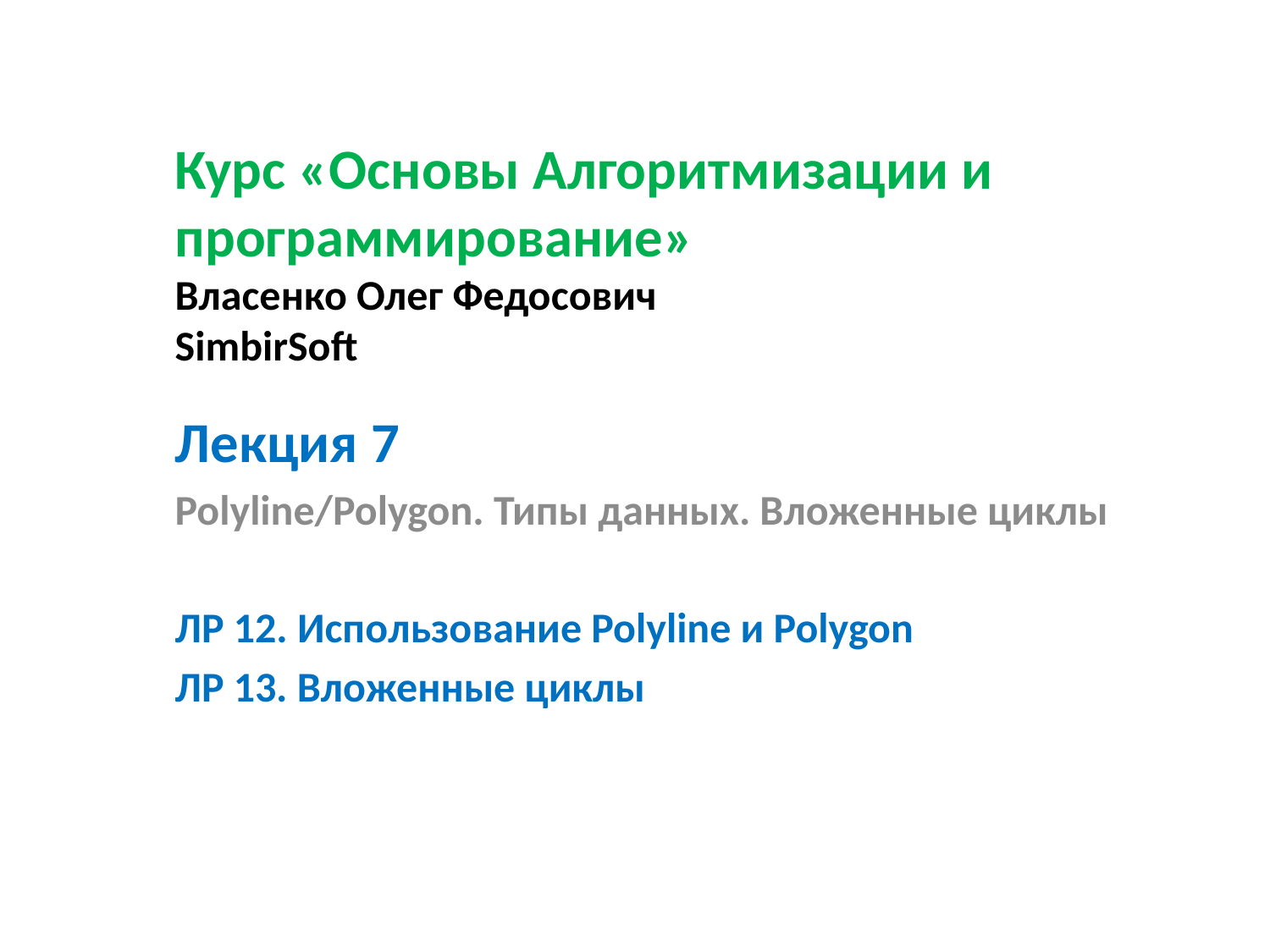

# Курс «Основы Алгоритмизации и программирование» Власенко Олег Федосович SimbirSoft
Лекция 7
Polyline/Polygon. Типы данных. Вложенные циклы

ЛР 12. Использование Polyline и Polygon
ЛР 13. Вложенные циклы